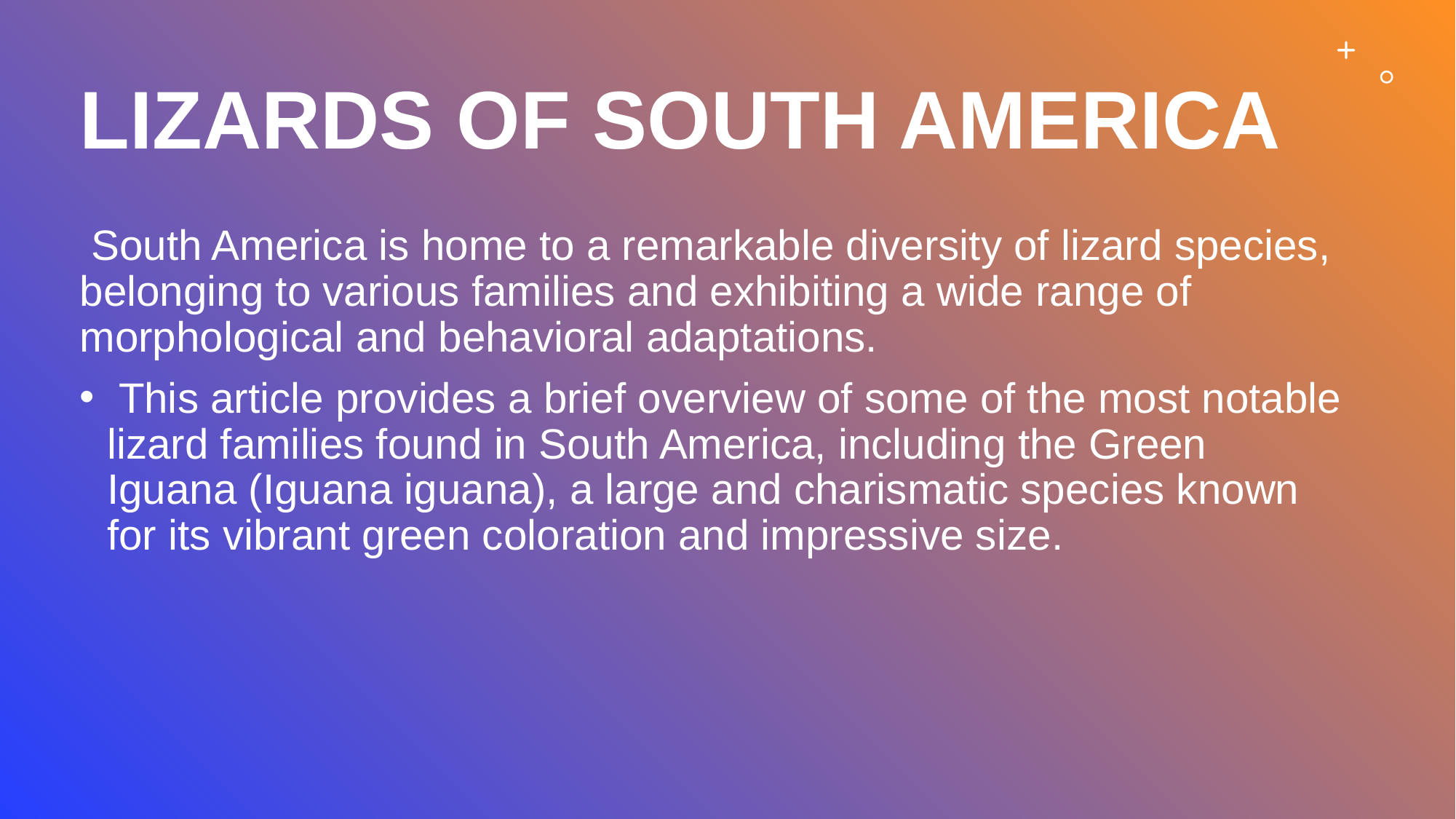

# Lizards of South America
 South America is home to a remarkable diversity of lizard species, belonging to various families and exhibiting a wide range of morphological and behavioral adaptations.
 This article provides a brief overview of some of the most notable lizard families found in South America, including the Green Iguana (Iguana iguana), a large and charismatic species known for its vibrant green coloration and impressive size.